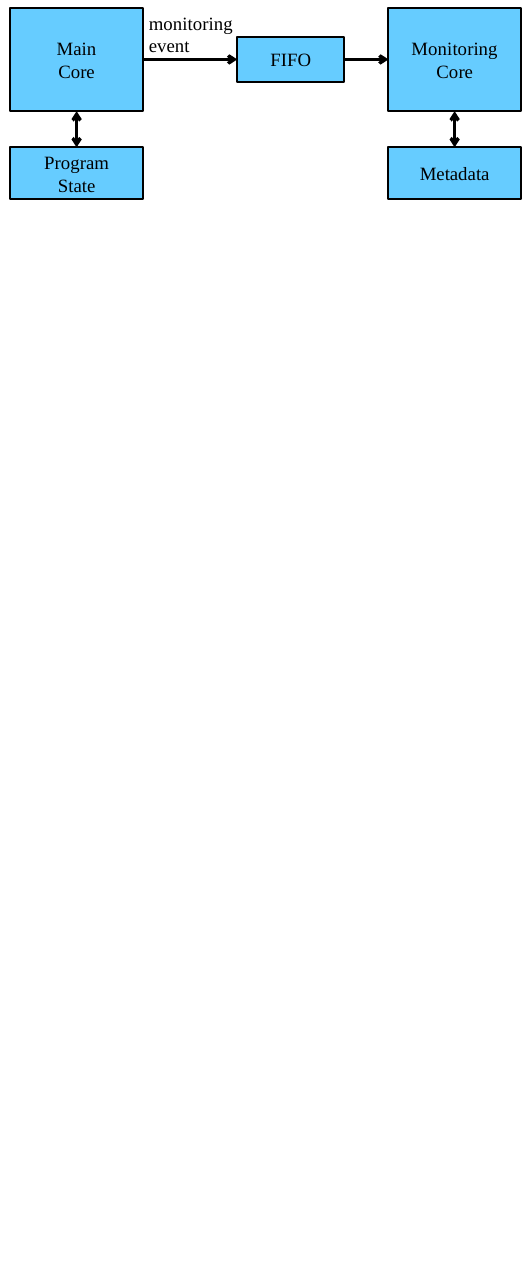

monitoring event
Monitoring Core
Main
Core
FIFO
Program State
Metadata